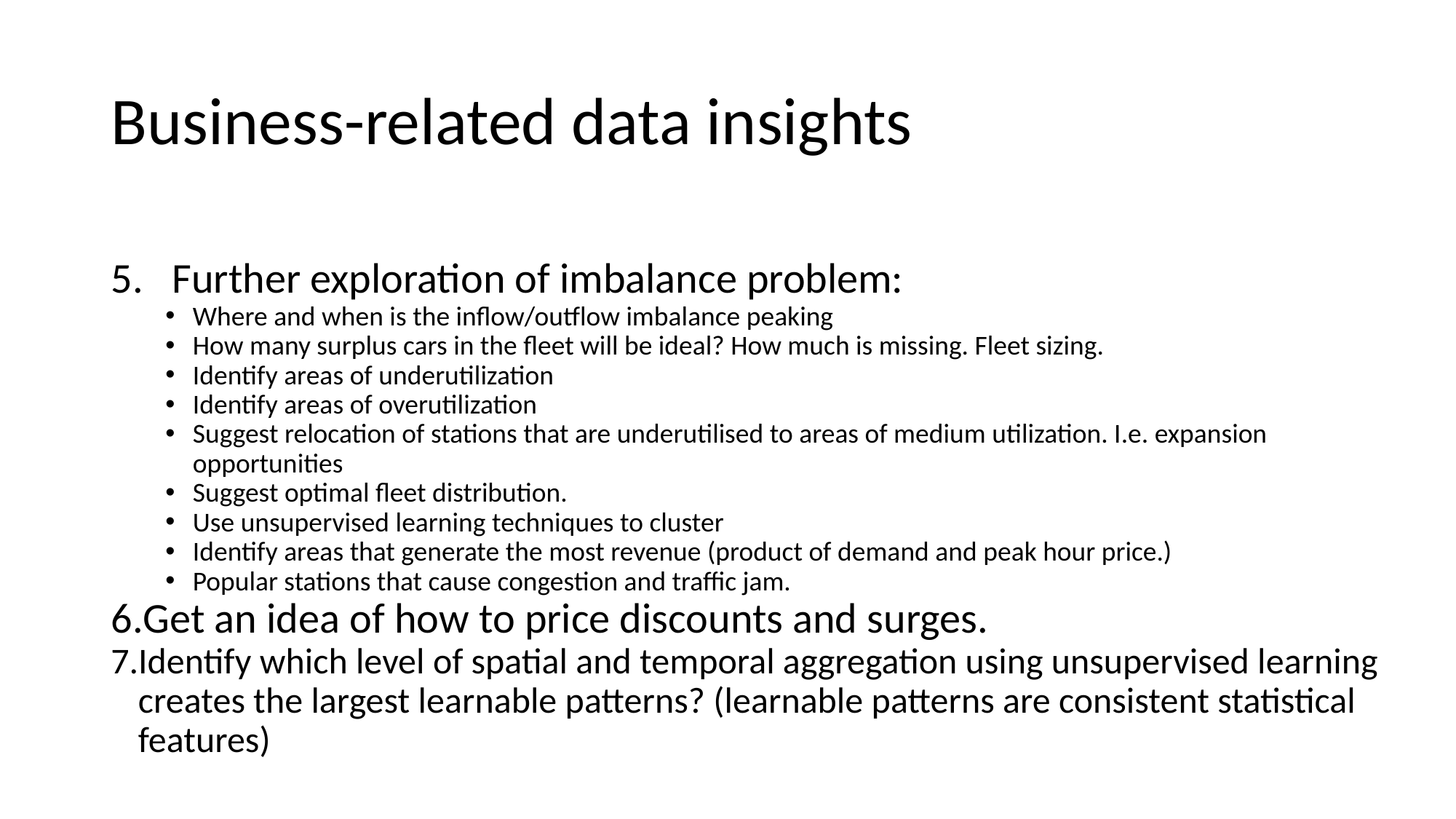

# Business-related data insights

Further exploration of imbalance problem:
Where and when is the inflow/outflow imbalance peaking
How many surplus cars in the fleet will be ideal? How much is missing. Fleet sizing.
Identify areas of underutilization
Identify areas of overutilization
Suggest relocation of stations that are underutilised to areas of medium utilization. I.e. expansion opportunities
Suggest optimal fleet distribution.
Use unsupervised learning techniques to cluster
Identify areas that generate the most revenue (product of demand and peak hour price.)
Popular stations that cause congestion and traffic jam.
Get an idea of how to price discounts and surges.
Identify which level of spatial and temporal aggregation using unsupervised learning creates the largest learnable patterns? (learnable patterns are consistent statistical features)